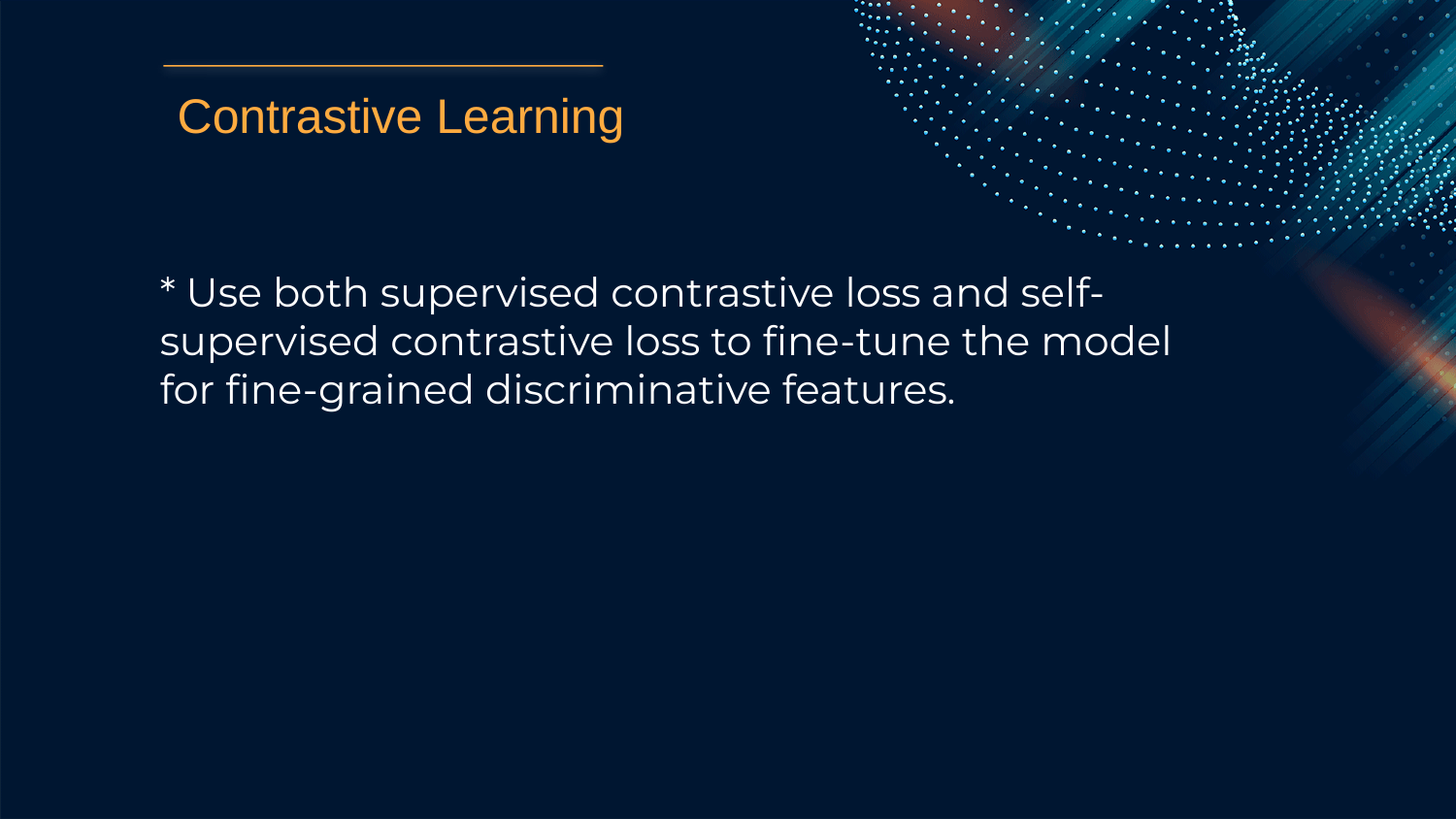

Contrastive Learning

* Use both supervised contrastive loss and self-supervised contrastive loss to fine-tune the model for fine-grained discriminative features.